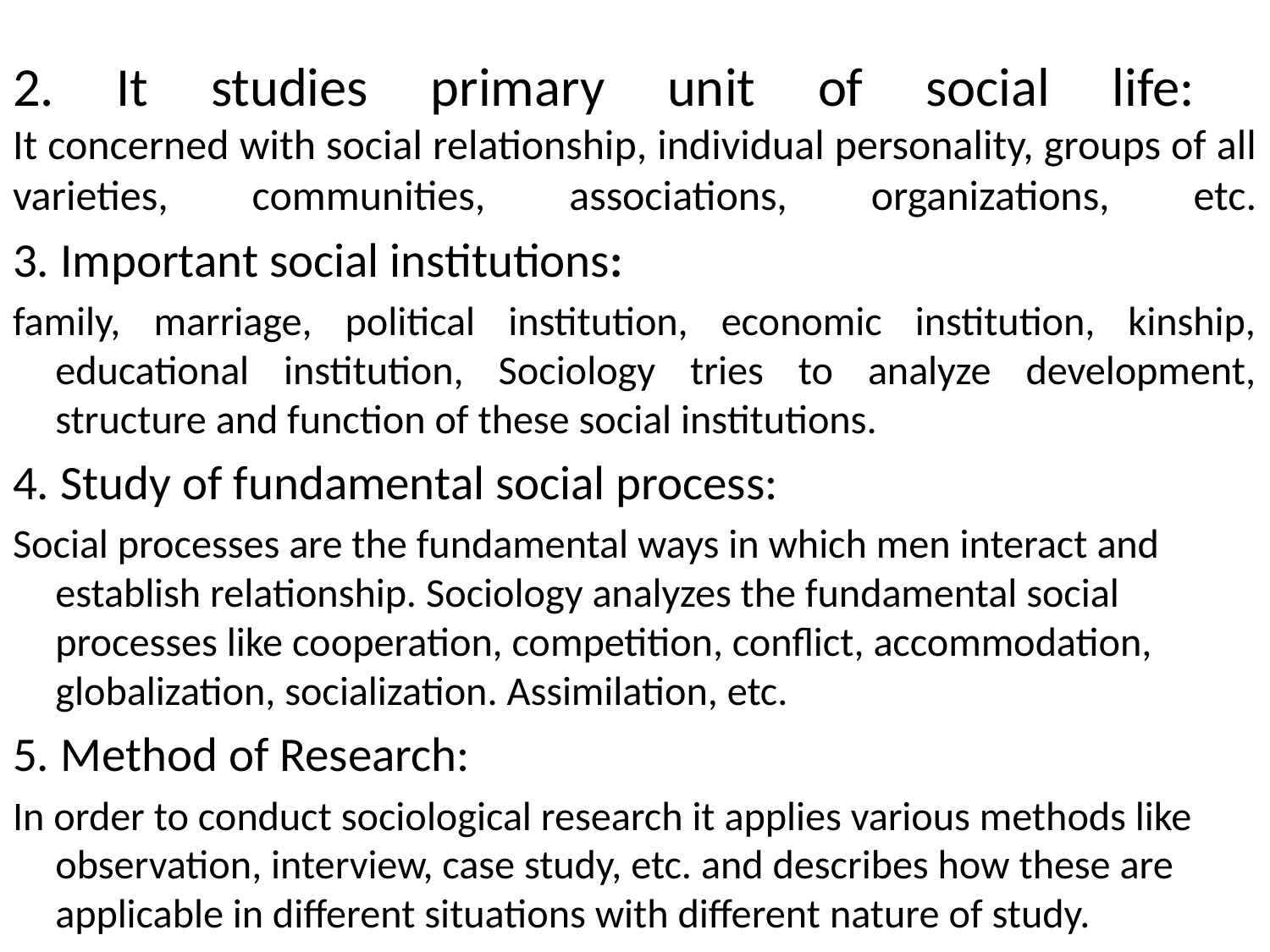

# 2. It studies primary unit of social life: It concerned with social relationship, individual personality, groups of all varieties, communities, associations, organizations, etc.
3. Important social institutions:
family, marriage, political institution, economic institution, kinship, educational institution, Sociology tries to analyze development, structure and function of these social institutions.
4. Study of fundamental social process:
Social processes are the fundamental ways in which men interact and establish relationship. Sociology analyzes the fundamental social processes like co­operation, competition, conflict, accommodation, globalization, socialization. Assimilation, etc.
5. Method of Research:
In order to conduct sociological research it applies various methods like observation, interview, case study, etc. and describes how these are applicable in different situations with different nature of study.